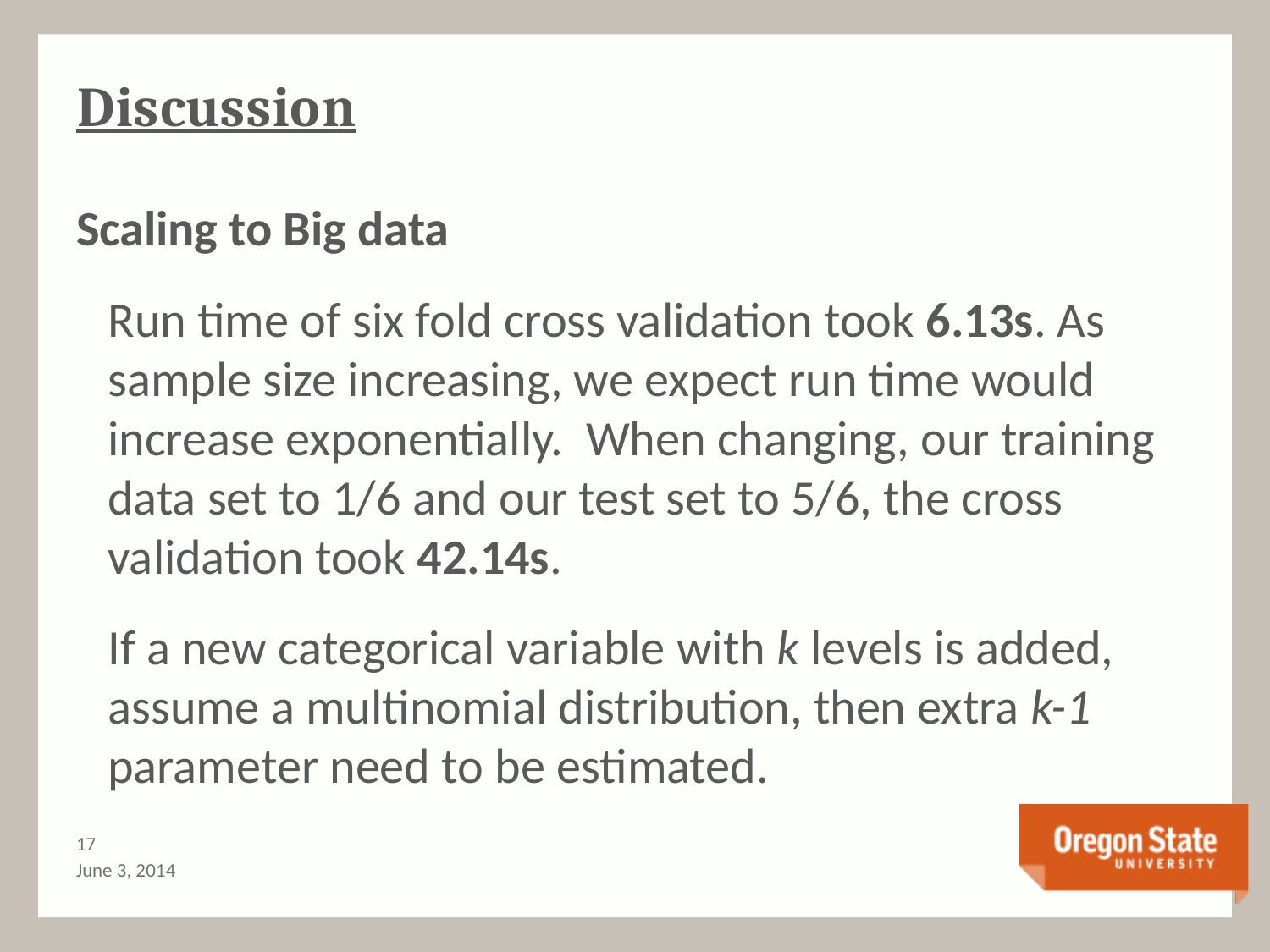

# Discussion
Scaling to Big data
Run time of six fold cross validation took 6.13s. As sample size increasing, we expect run time would increase exponentially.  When changing, our training data set to 1/6 and our test set to 5/6, the cross validation took 42.14s.
If a new categorical variable with k levels is added, assume a multinomial distribution, then extra k-1 parameter need to be estimated.
17
June 3, 2014